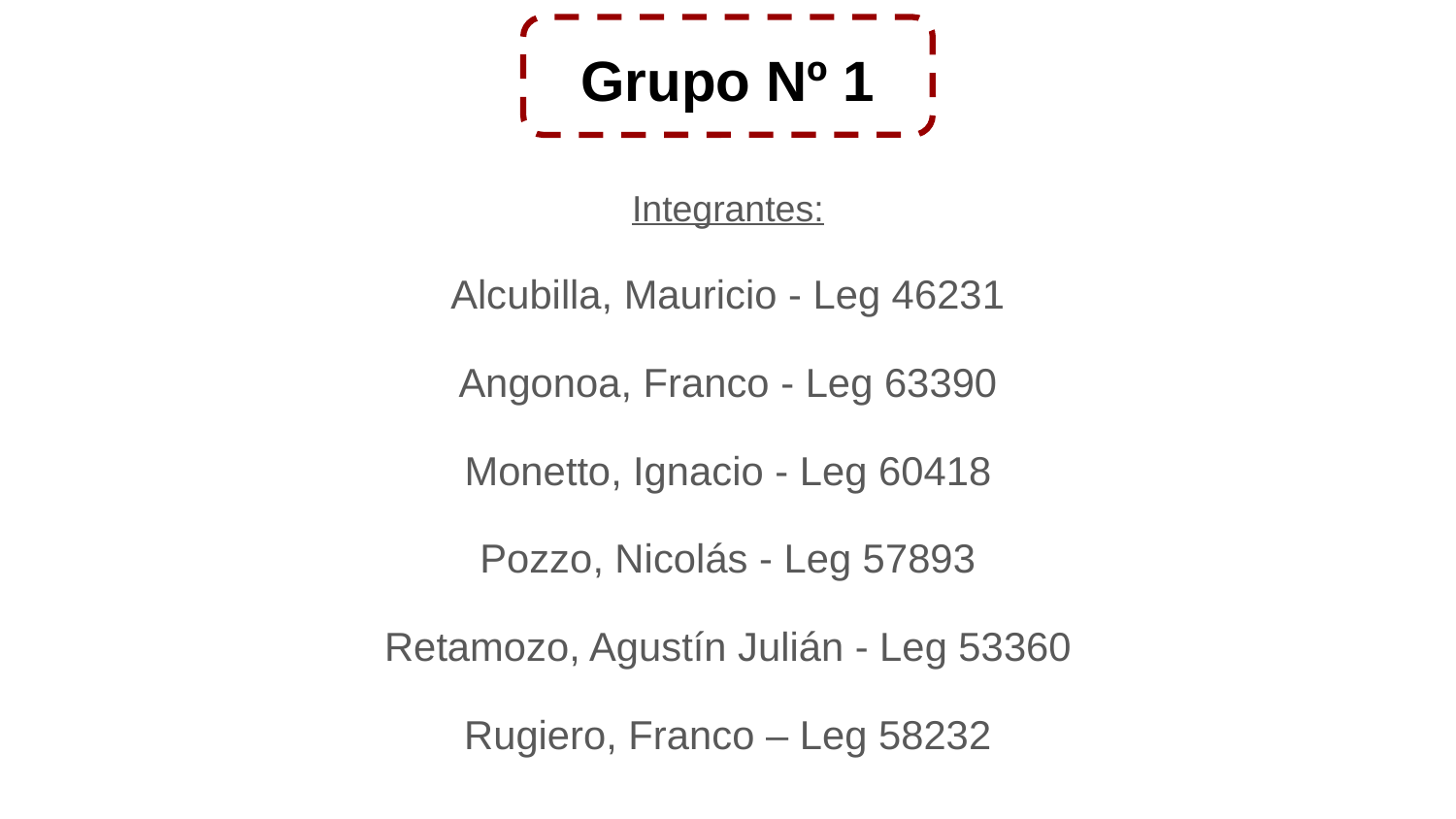

# Grupo Nº 1
Integrantes:
Alcubilla, Mauricio - Leg 46231
Angonoa, Franco - Leg 63390
Monetto, Ignacio - Leg 60418
Pozzo, Nicolás - Leg 57893
Retamozo, Agustín Julián - Leg 53360
Rugiero, Franco – Leg 58232